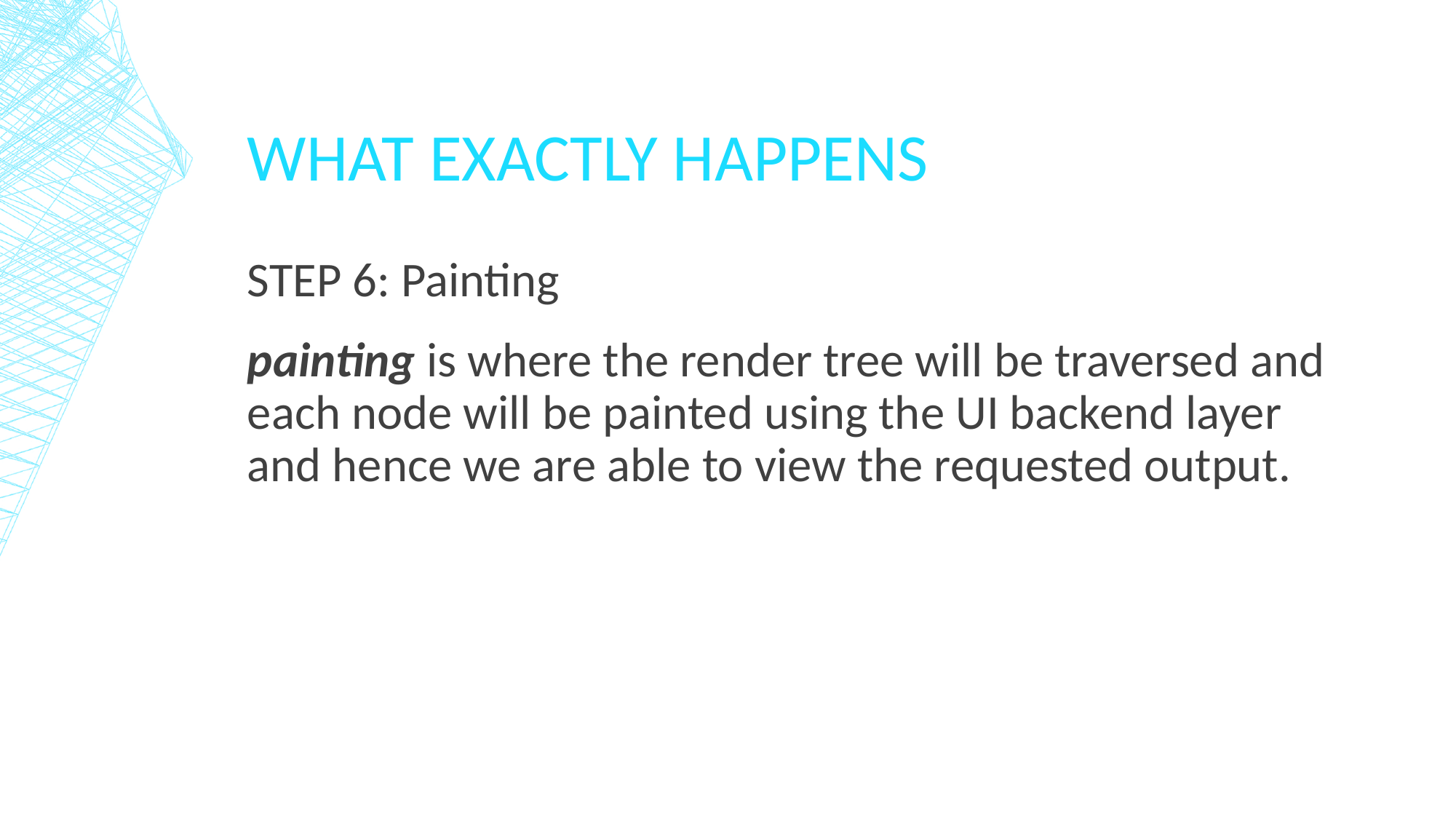

# WHAT EXACTLY HAPPENS
STEP 6: Painting
painting is where the render tree will be traversed and each node will be painted using the UI backend layer and hence we are able to view the requested output.